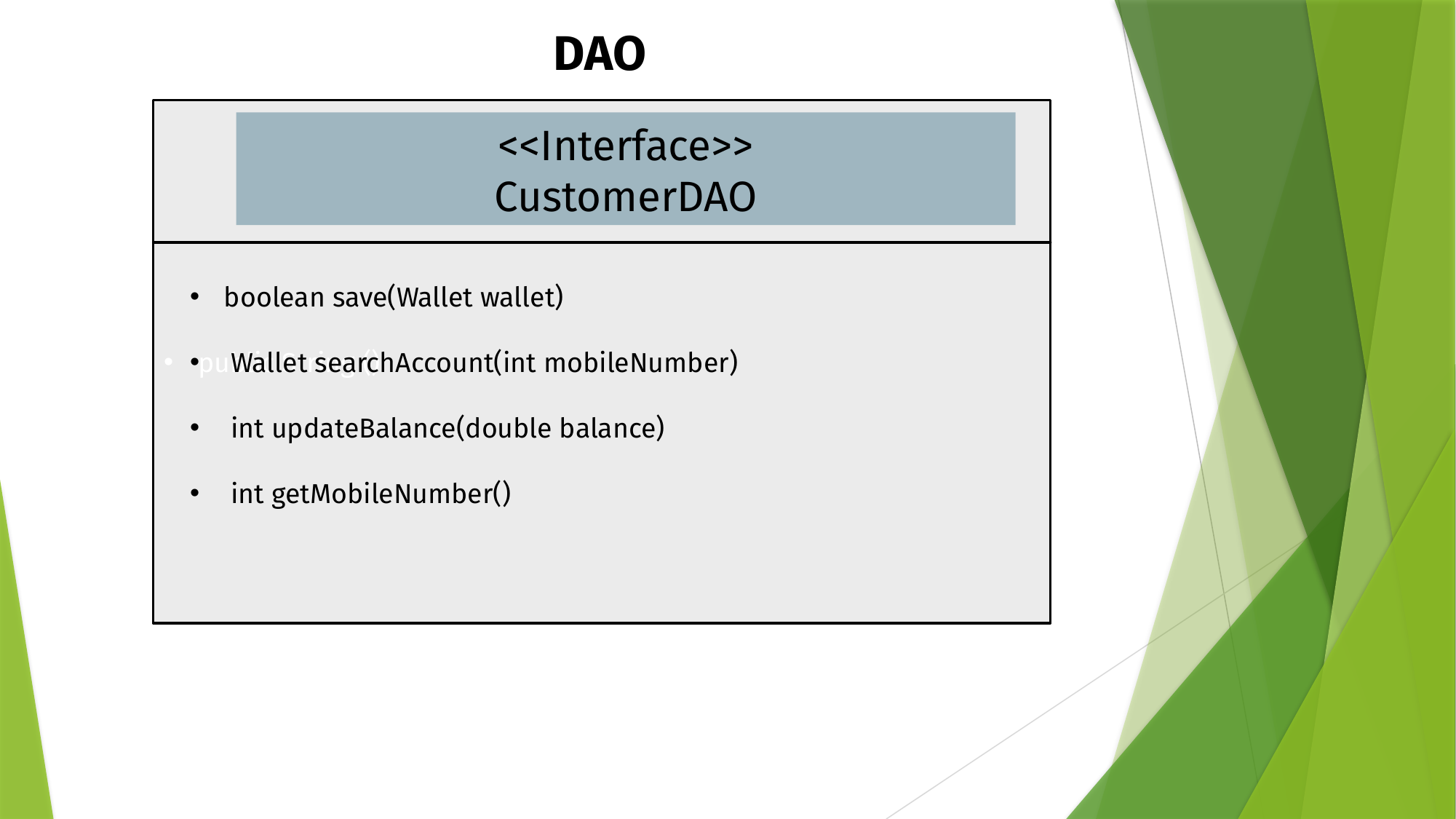

DAO
public String ()
<<Interface>>
CustomerDAO
boolean save(Wallet wallet)

Wallet searchAccount(int mobileNumber)

int updateBalance(double balance)

int getMobileNumber()